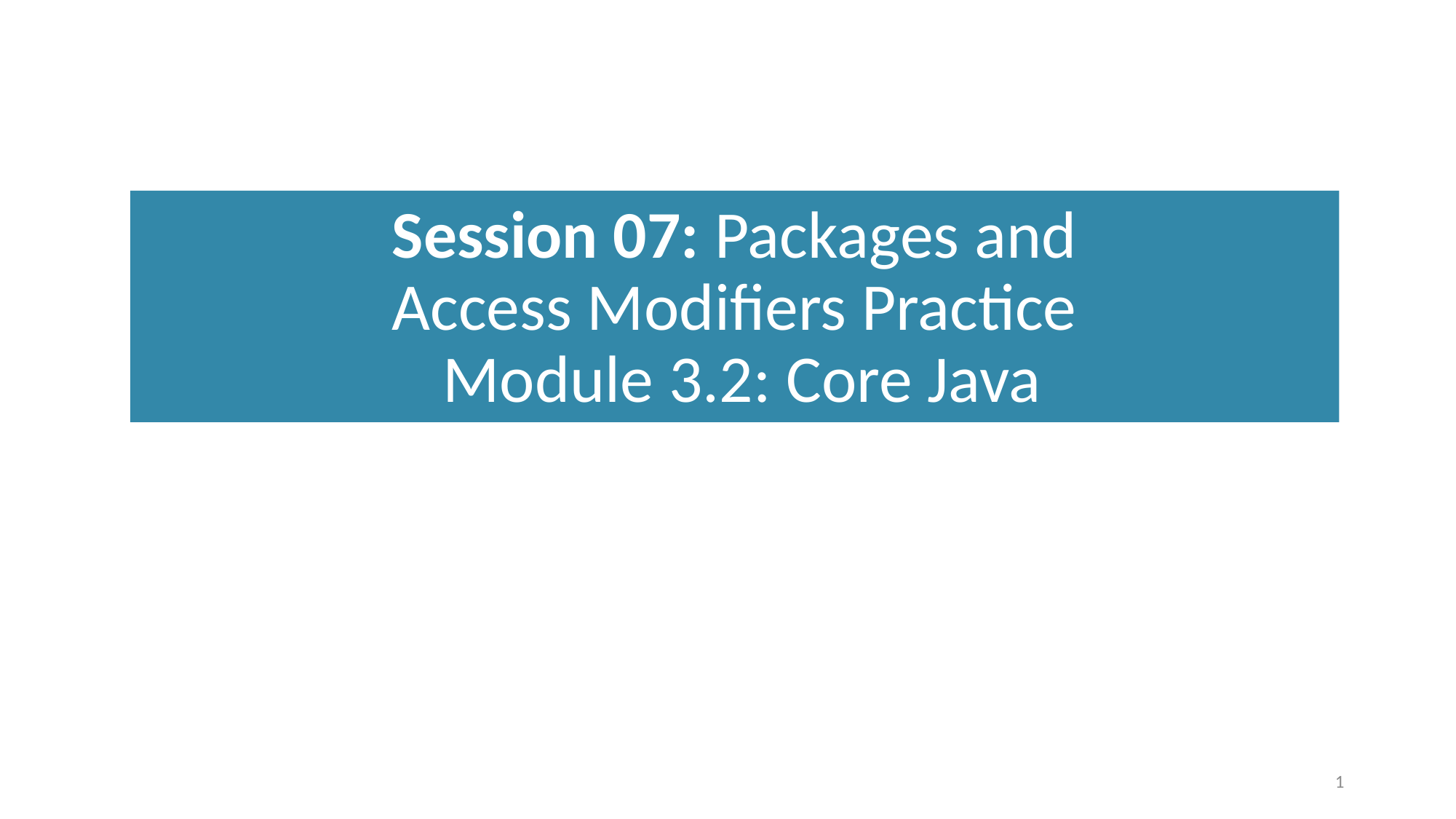

# Session 07: Packages and Access Modifiers Practice Module 3.2: Core Java
1